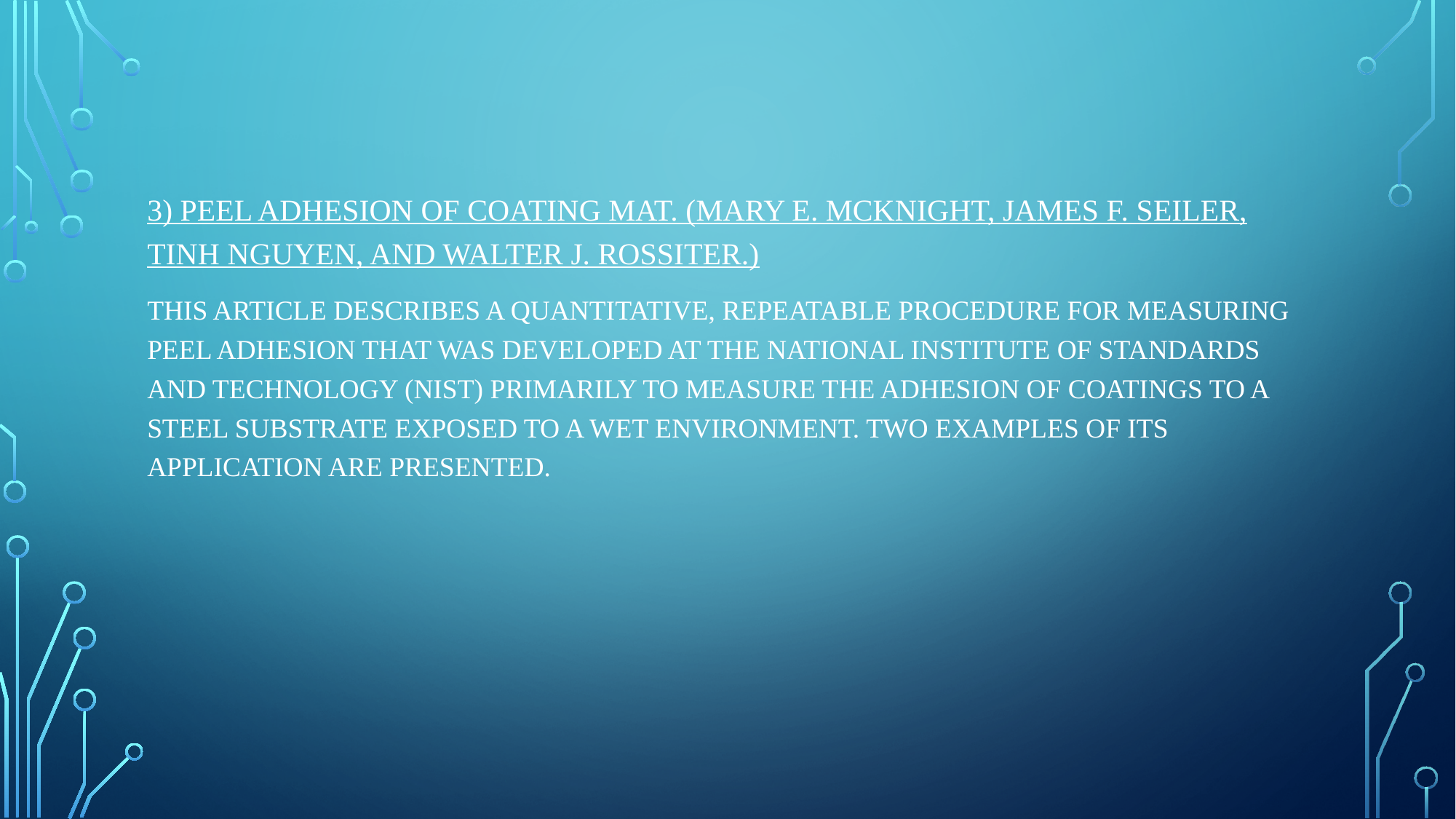

3) Peel Adhesion of Coating Mat. (Mary E. McKnight, James F. Seiler, Tinh Nguyen, and Walter J. Rossiter.)
This article describes a quantitative, repeatable procedure for measuring peel adhesion that was developed at the National Institute of Standards and Technology (NIST) primarily to measure the adhesion of coatings to a steel substrate exposed to a wet environment. Two examples of its application are presented.